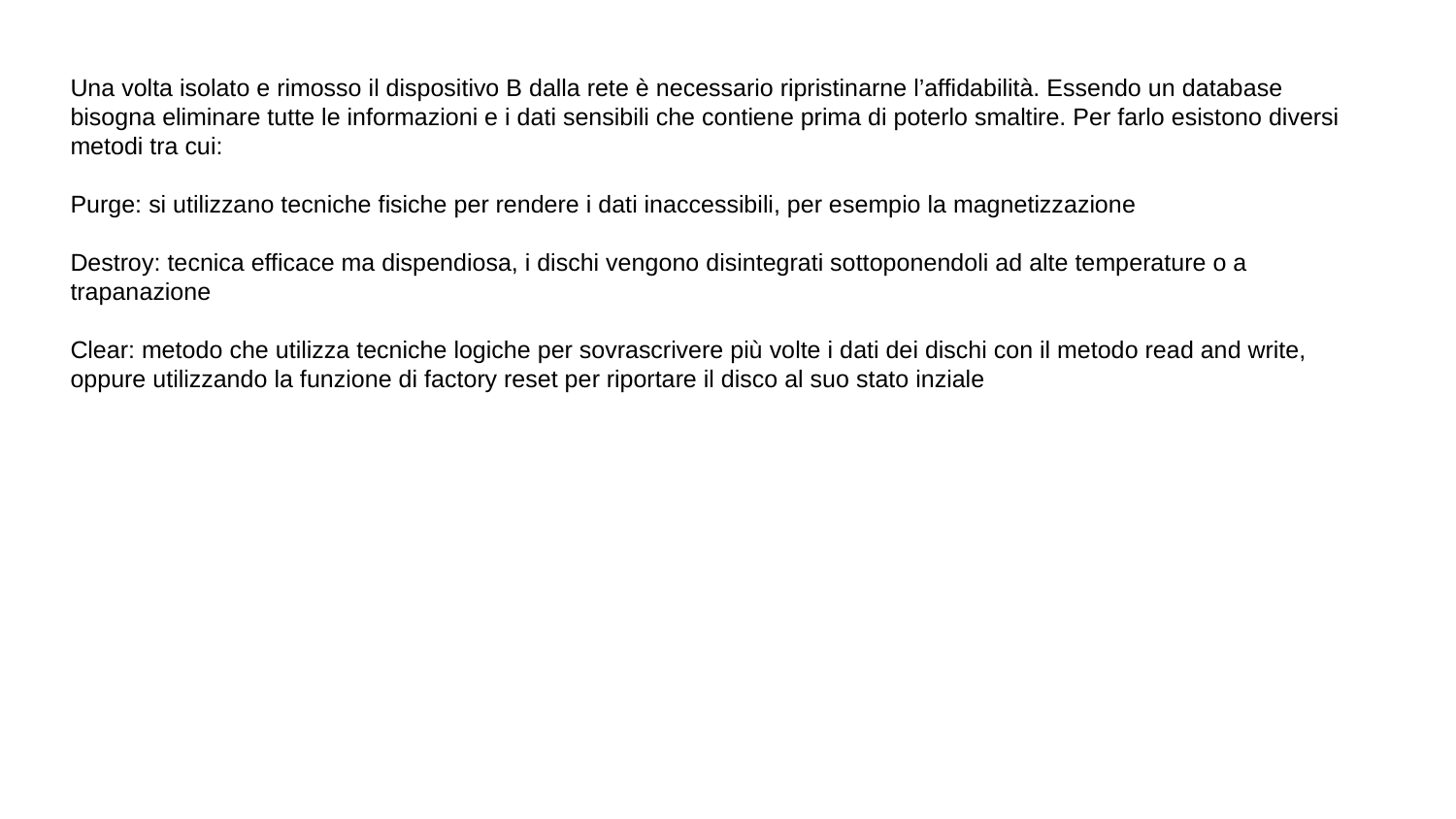

Una volta isolato e rimosso il dispositivo B dalla rete è necessario ripristinarne l’affidabilità. Essendo un database bisogna eliminare tutte le informazioni e i dati sensibili che contiene prima di poterlo smaltire. Per farlo esistono diversi metodi tra cui:

Purge: si utilizzano tecniche fisiche per rendere i dati inaccessibili, per esempio la magnetizzazione

Destroy: tecnica efficace ma dispendiosa, i dischi vengono disintegrati sottoponendoli ad alte temperature o a trapanazione

Clear: metodo che utilizza tecniche logiche per sovrascrivere più volte i dati dei dischi con il metodo read and write, oppure utilizzando la funzione di factory reset per riportare il disco al suo stato inziale